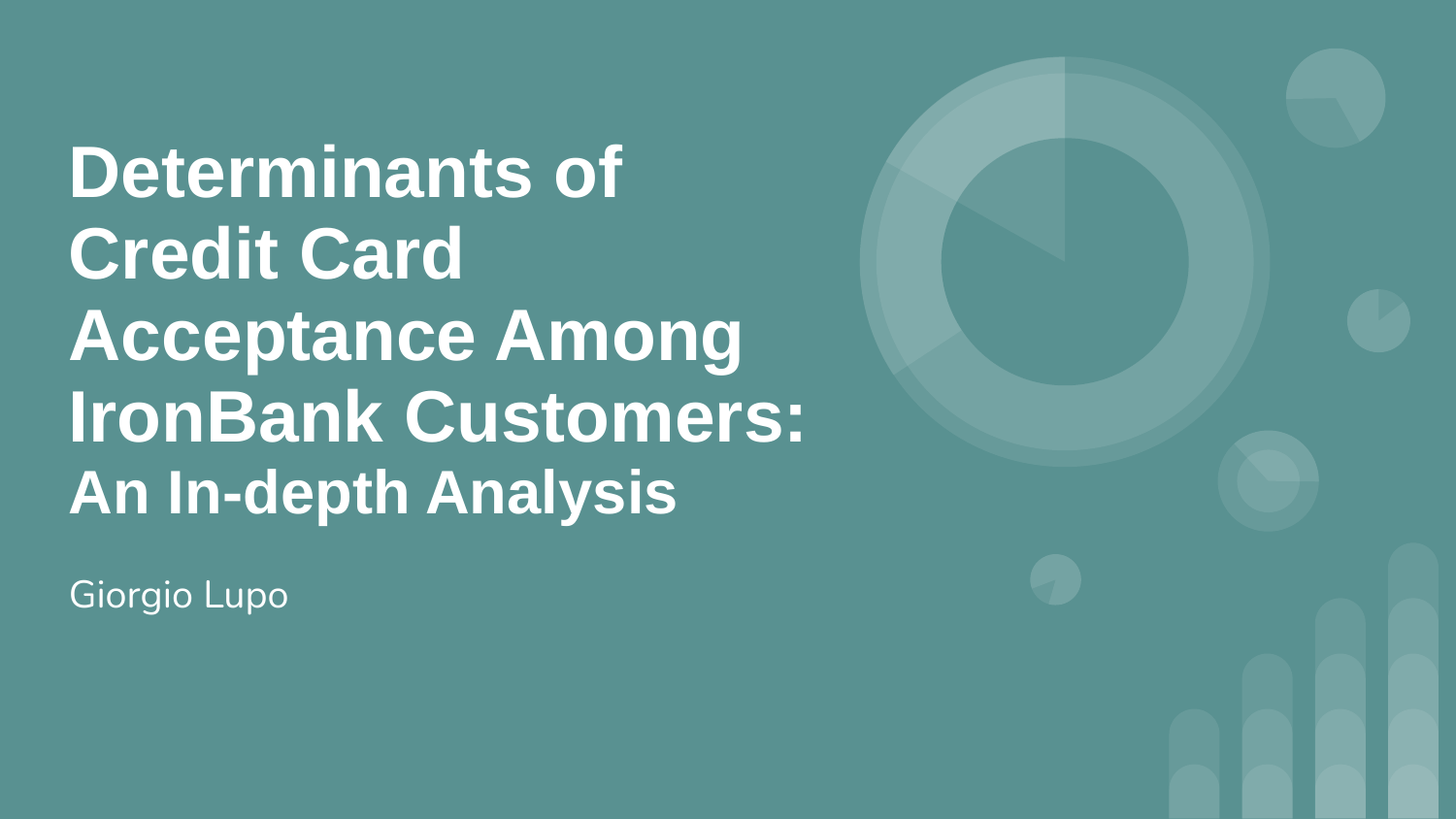

# Determinants of Credit Card Acceptance Among IronBank Customers:
An In-depth Analysis
Giorgio Lupo